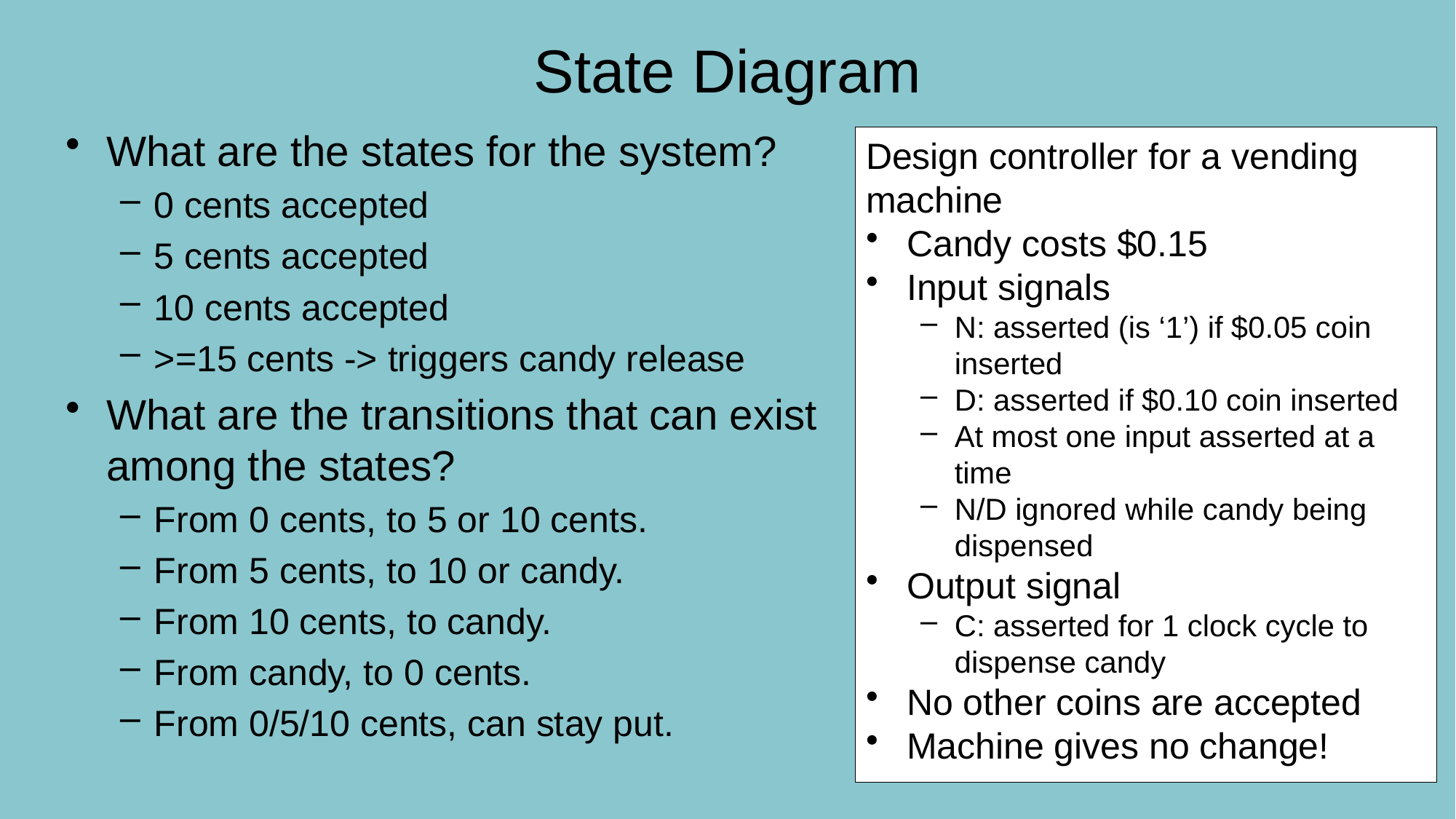

# State Diagram
What are the states for the system?
0 cents accepted
5 cents accepted
10 cents accepted
>=15 cents -> triggers candy release
What are the transitions that can exist among the states?
From 0 cents, to 5 or 10 cents.
From 5 cents, to 10 or candy.
From 10 cents, to candy.
From candy, to 0 cents.
From 0/5/10 cents, can stay put.

Design controller for a vending machine
Candy costs $0.15
Input signals
N: asserted (is ‘1’) if $0.05 coin inserted
D: asserted if $0.10 coin inserted
At most one input asserted at a time
N/D ignored while candy being dispensed
Output signal
C: asserted for 1 clock cycle to dispense candy
No other coins are accepted
Machine gives no change!